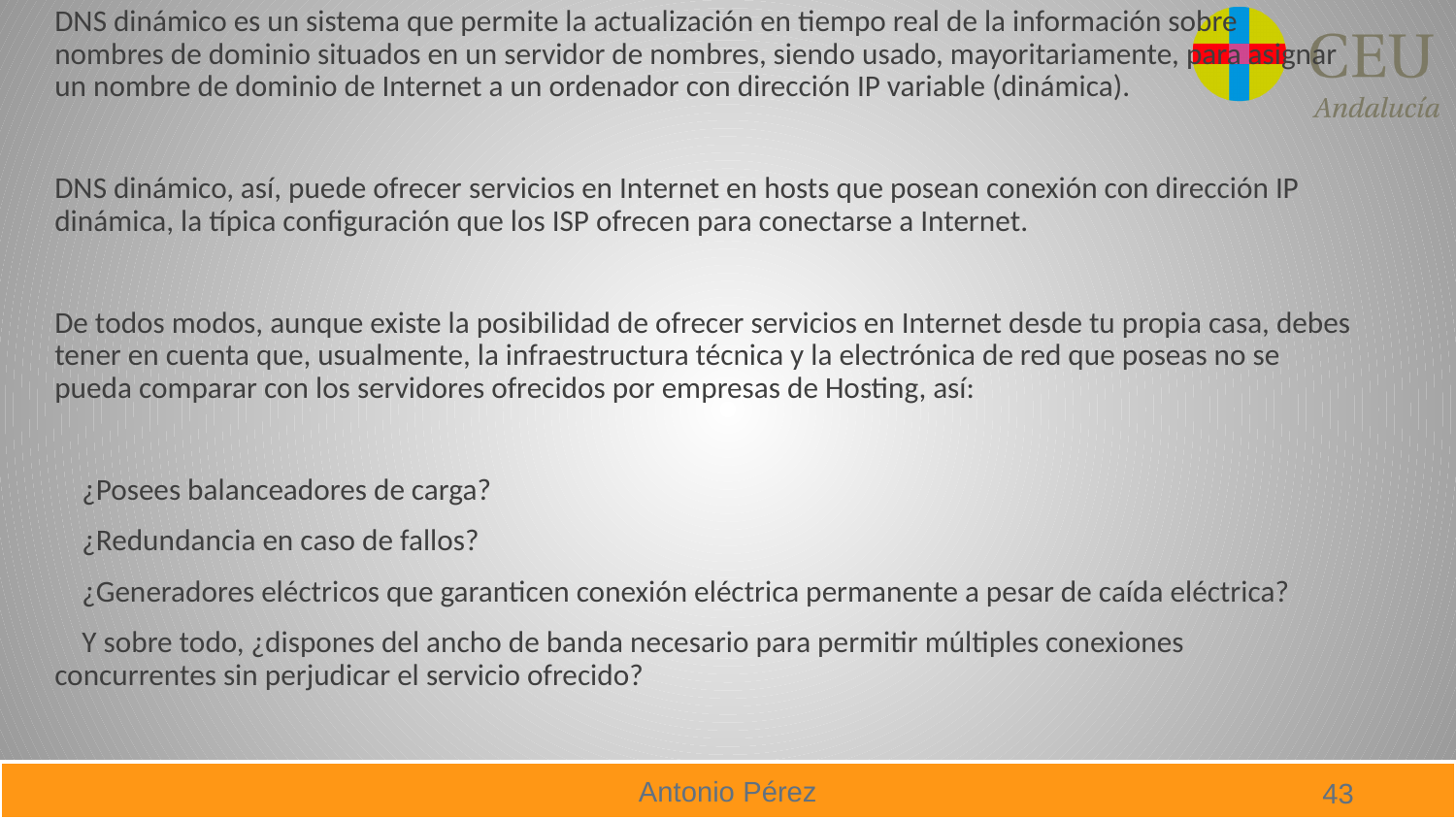

DNS dinámico es un sistema que permite la actualización en tiempo real de la información sobre nombres de dominio situados en un servidor de nombres, siendo usado, mayoritariamente, para asignar un nombre de dominio de Internet a un ordenador con dirección IP variable (dinámica).

DNS dinámico, así, puede ofrecer servicios en Internet en hosts que posean conexión con dirección IP dinámica, la típica configuración que los ISP ofrecen para conectarse a Internet.

De todos modos, aunque existe la posibilidad de ofrecer servicios en Internet desde tu propia casa, debes tener en cuenta que, usualmente, la infraestructura técnica y la electrónica de red que poseas no se pueda comparar con los servidores ofrecidos por empresas de Hosting, así:

    ¿Posees balanceadores de carga?
    ¿Redundancia en caso de fallos?
    ¿Generadores eléctricos que garanticen conexión eléctrica permanente a pesar de caída eléctrica?
    Y sobre todo, ¿dispones del ancho de banda necesario para permitir múltiples conexiones concurrentes sin perjudicar el servicio ofrecido?